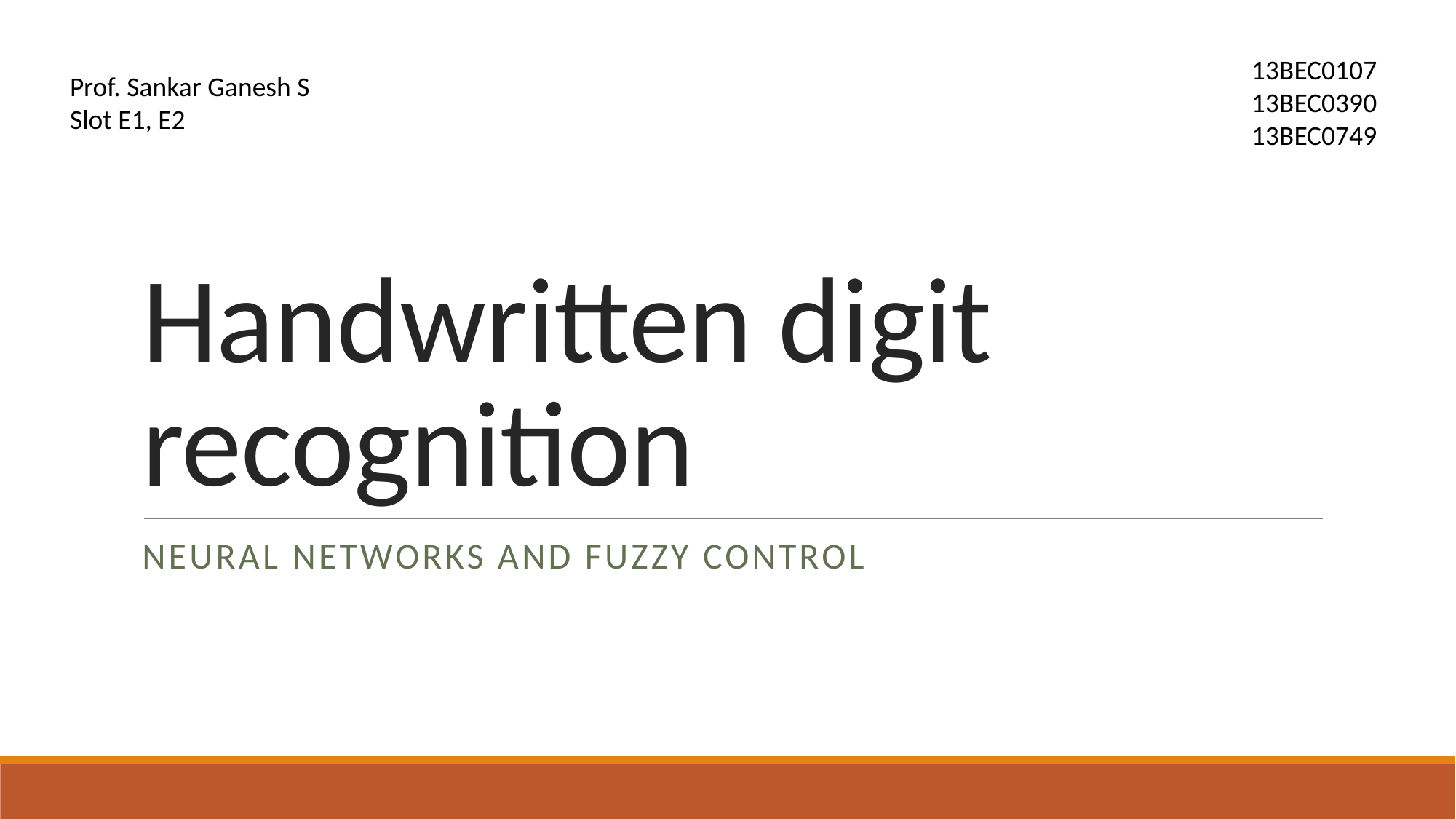

13BEC0107
13BEC0390
13BEC0749
Prof. Sankar Ganesh S
Slot E1, E2
# Handwritten digit recognition
Neural Networks and Fuzzy Control